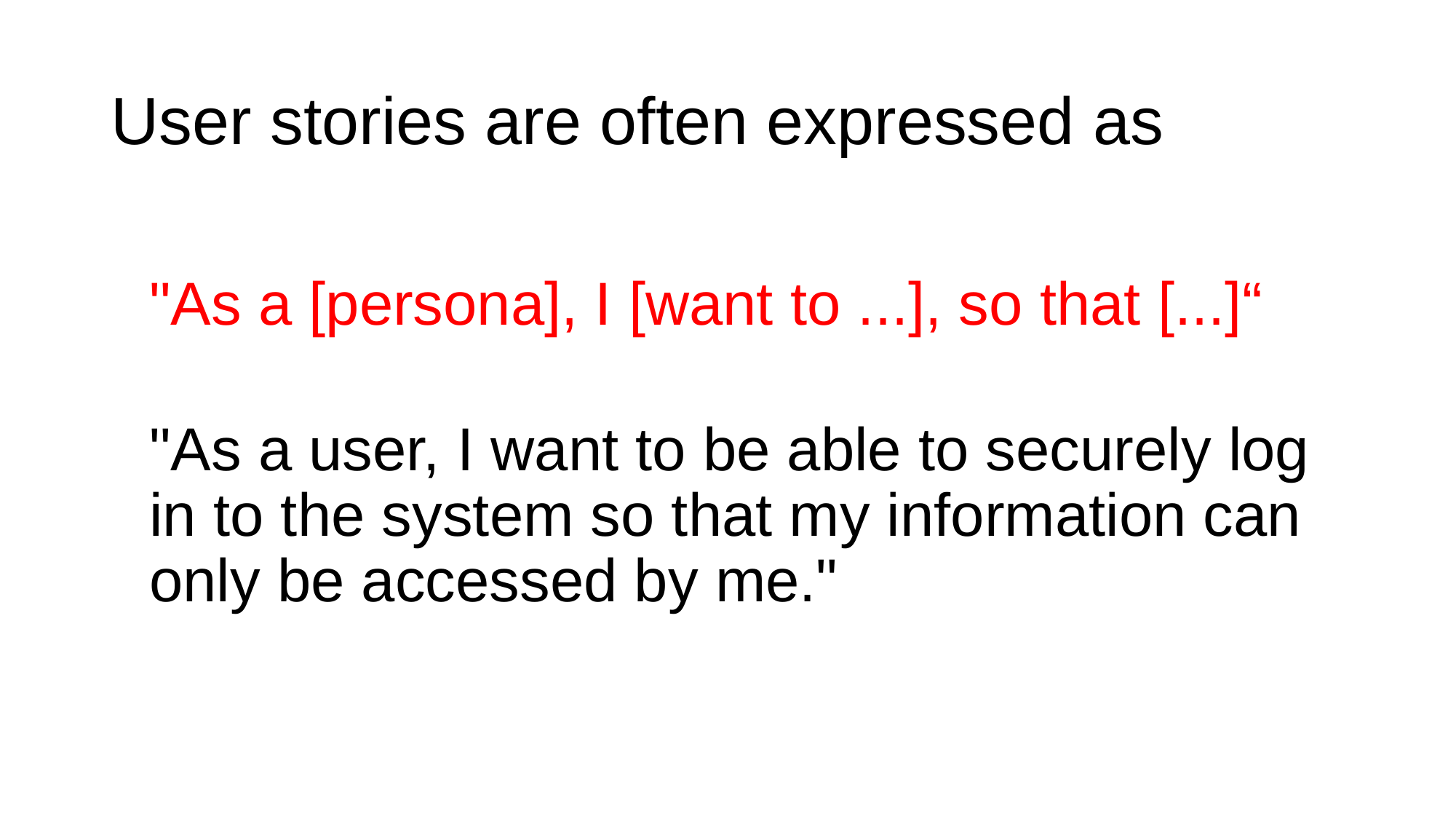

# User stories are often expressed as

"As a [persona], I [want to ...], so that [...]“

"As a user, I want to be able to securely log in to the system so that my information can only be accessed by me."